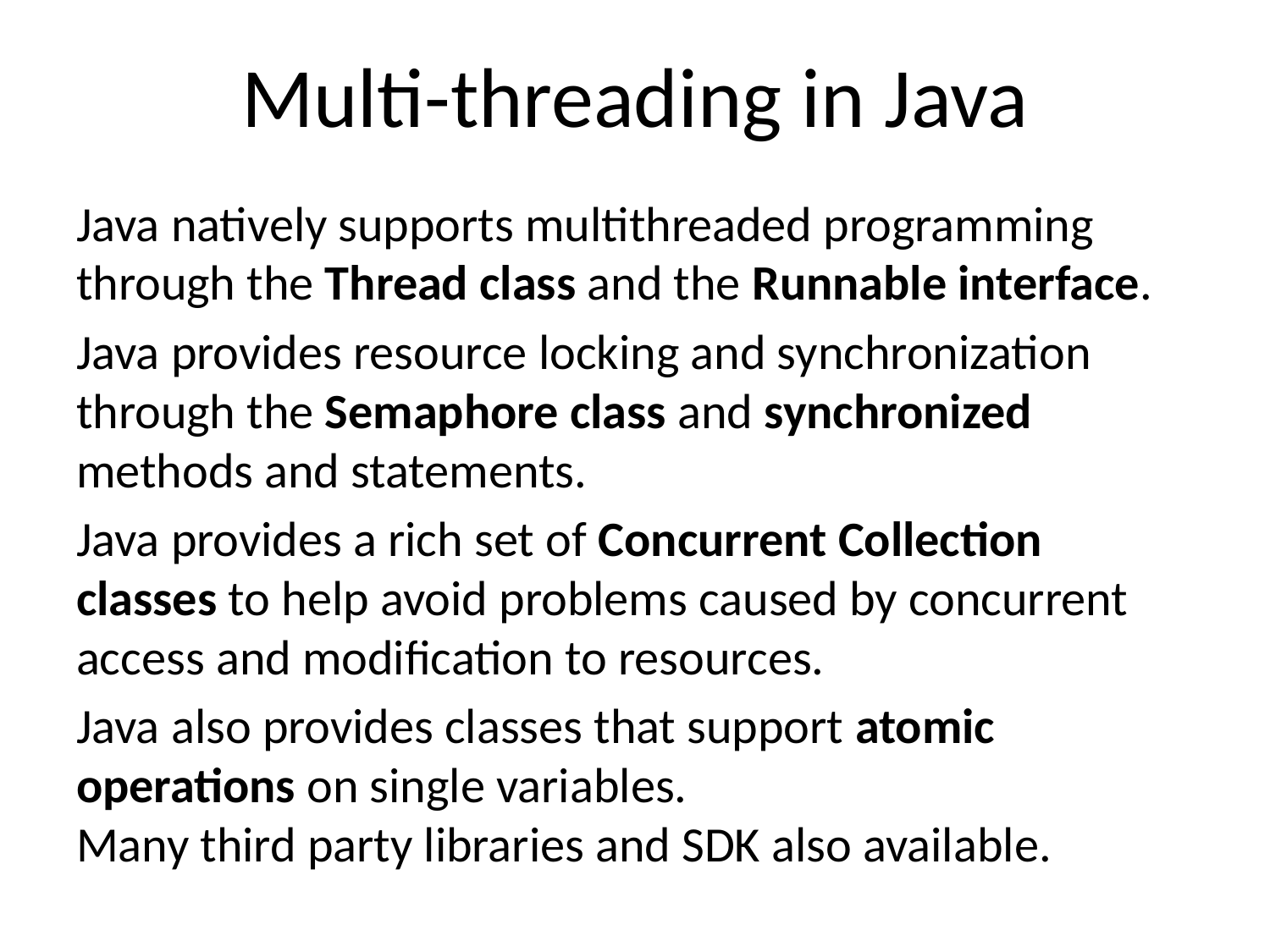

# Multi-threading in Java
Java natively supports multithreaded programming through the Thread class and the Runnable interface.
Java provides resource locking and synchronization through the Semaphore class and synchronized methods and statements.
Java provides a rich set of Concurrent Collection classes to help avoid problems caused by concurrent access and modification to resources.
Java also provides classes that support atomic operations on single variables.
Many third party libraries and SDK also available.